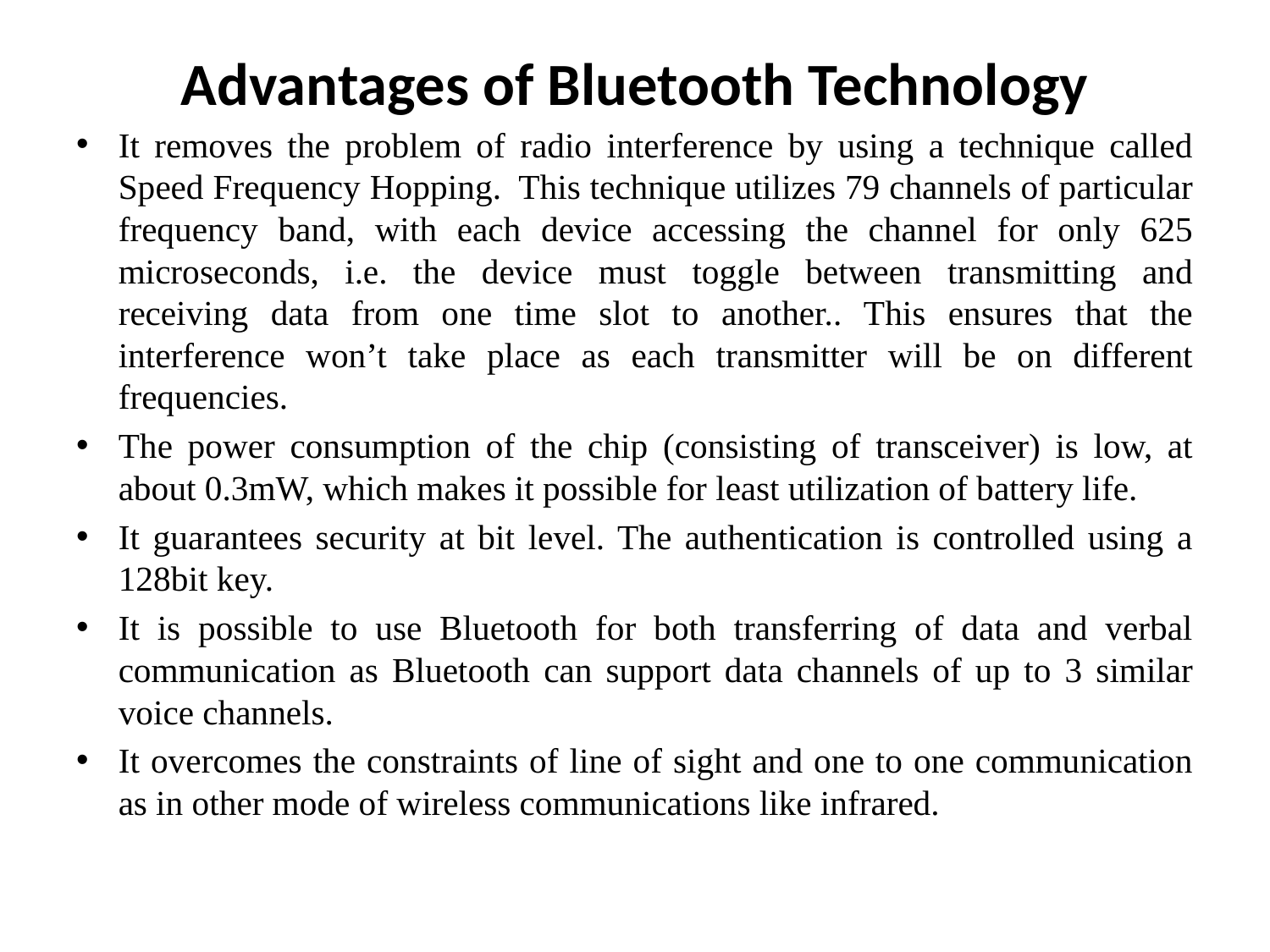

# Advantages of Bluetooth Technology
It removes the problem of radio interference by using a technique called Speed Frequency Hopping.  This technique utilizes 79 channels of particular frequency band, with each device accessing the channel for only 625 microseconds, i.e. the device must toggle between transmitting and receiving data from one time slot to another.. This ensures that the interference won’t take place as each transmitter will be on different frequencies.
The power consumption of the chip (consisting of transceiver) is low, at about 0.3mW, which makes it possible for least utilization of battery life.
It guarantees security at bit level. The authentication is controlled using a 128bit key.
It is possible to use Bluetooth for both transferring of data and verbal communication as Bluetooth can support data channels of up to 3 similar voice channels.
It overcomes the constraints of line of sight and one to one communication as in other mode of wireless communications like infrared.